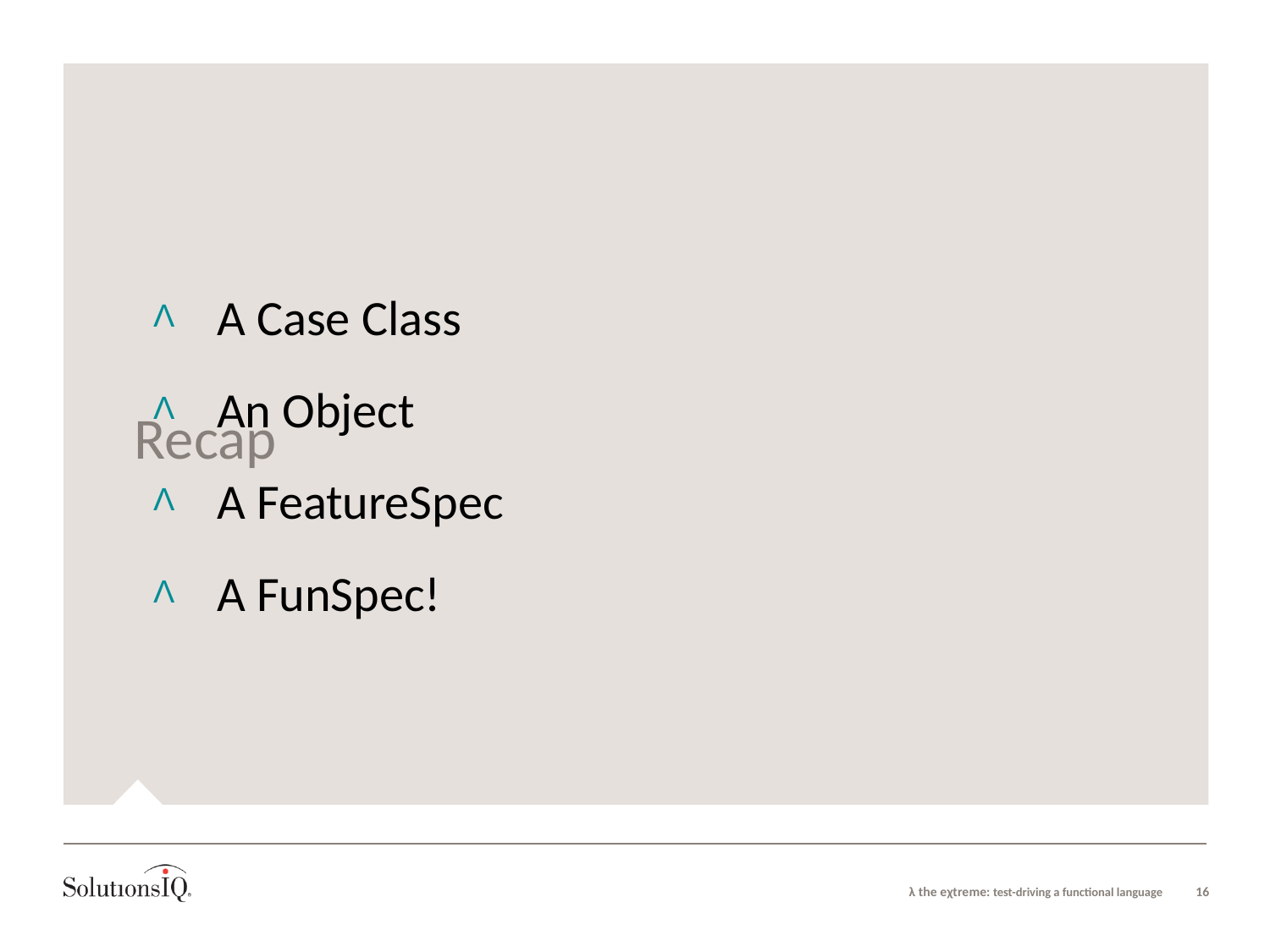

A Case Class

An Object

A FeatureSpec

A FunSpec!
# Recap
λ the eχtreme: test-driving a functional language

16